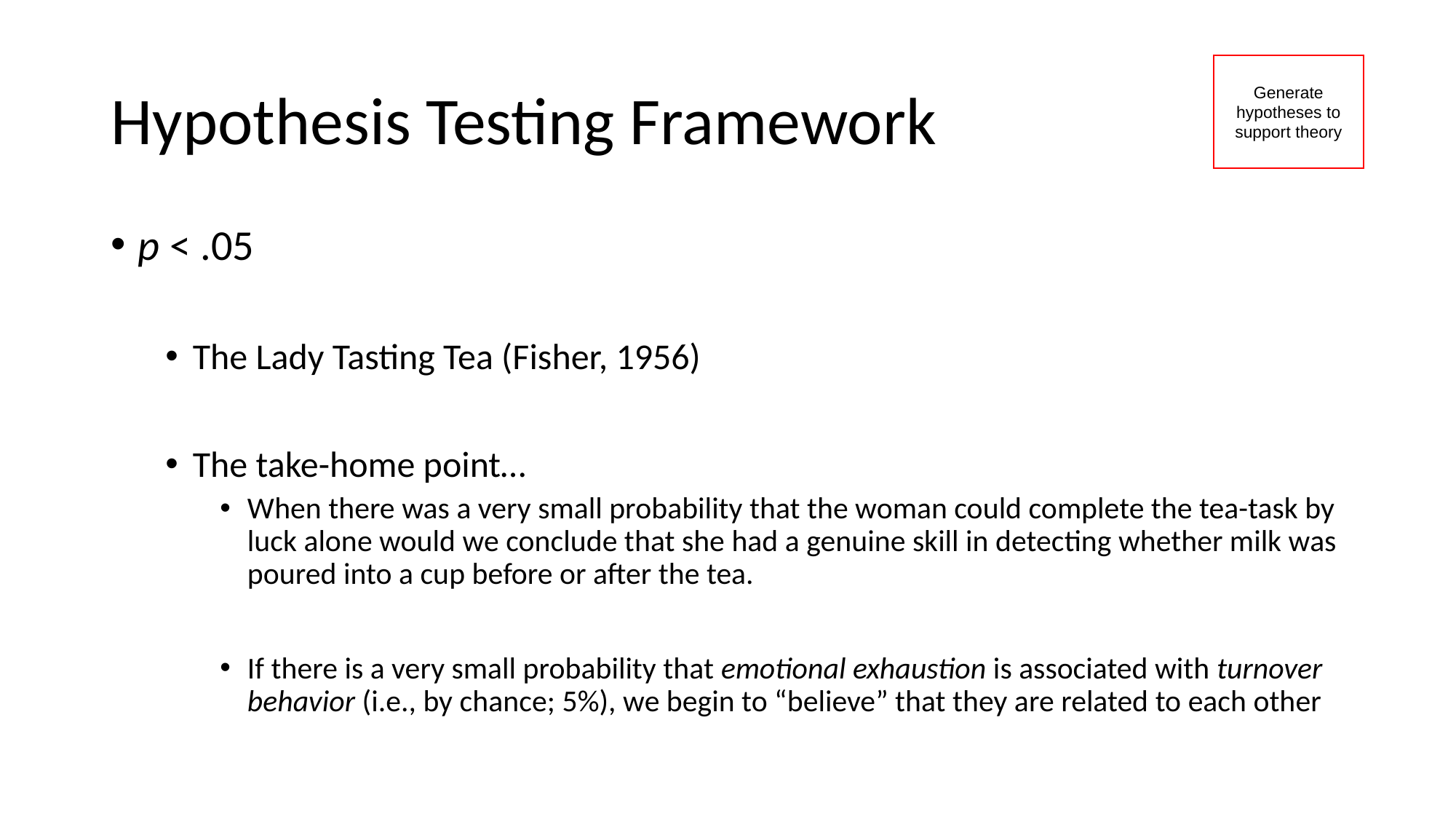

# Hypothesis Testing Framework
Generate hypotheses to support theory
p < .05

The Lady Tasting Tea (Fisher, 1956)

The take-home point…
When there was a very small probability that the woman could complete the tea-task by luck alone would we conclude that she had a genuine skill in detecting whether milk was poured into a cup before or after the tea.

If there is a very small probability that emotional exhaustion is associated with turnover behavior (i.e., by chance; 5%), we begin to “believe” that they are related to each other